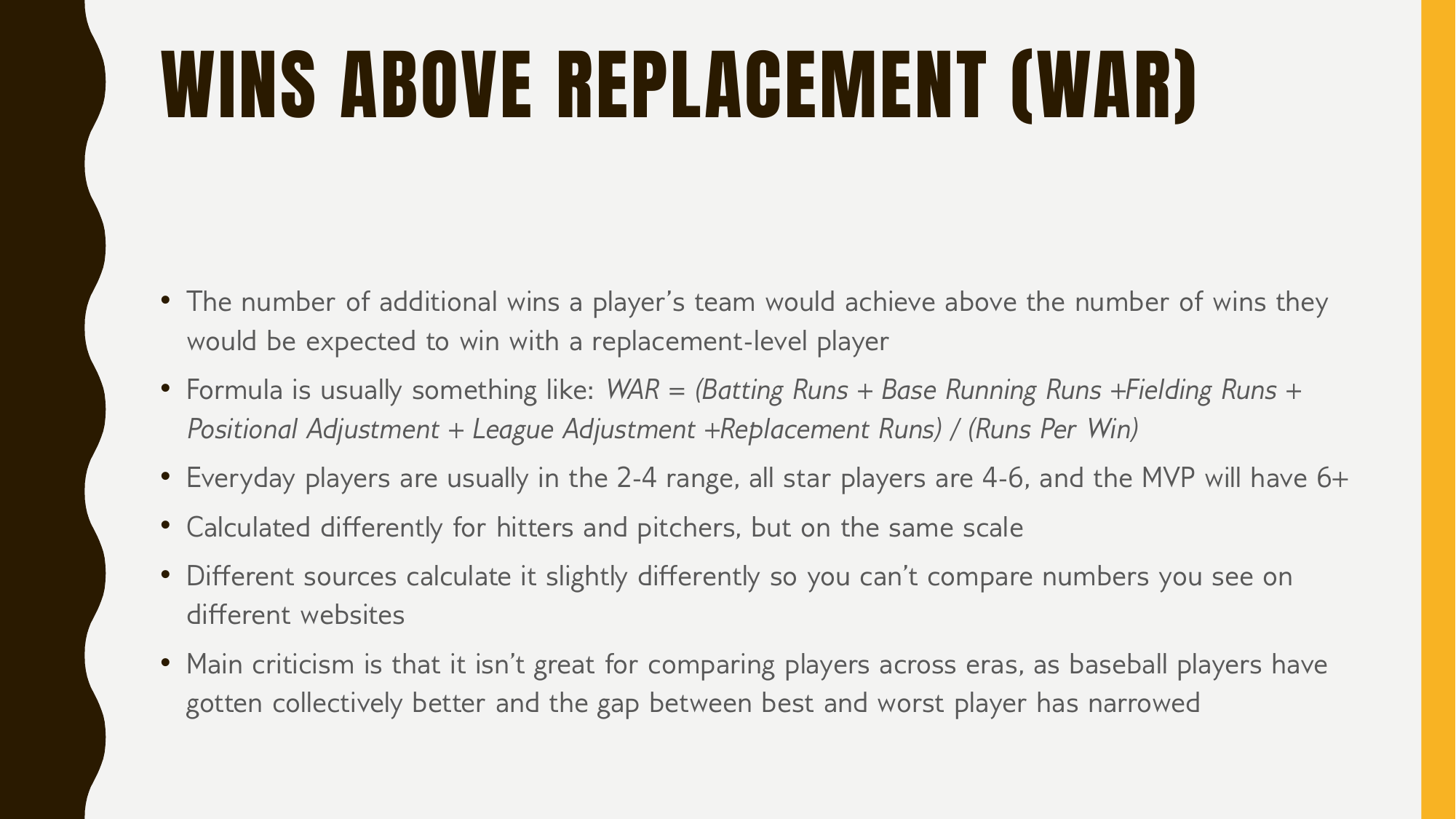

# Wins Above Replacement (WAR)
The number of additional wins a player’s team would achieve above the number of wins they would be expected to win with a replacement-level player
Formula is usually something like: WAR = (Batting Runs + Base Running Runs +Fielding Runs + Positional Adjustment + League Adjustment +Replacement Runs) / (Runs Per Win)
Everyday players are usually in the 2-4 range, all star players are 4-6, and the MVP will have 6+
Calculated differently for hitters and pitchers, but on the same scale
Different sources calculate it slightly differently so you can’t compare numbers you see on different websites
Main criticism is that it isn’t great for comparing players across eras, as baseball players have gotten collectively better and the gap between best and worst player has narrowed